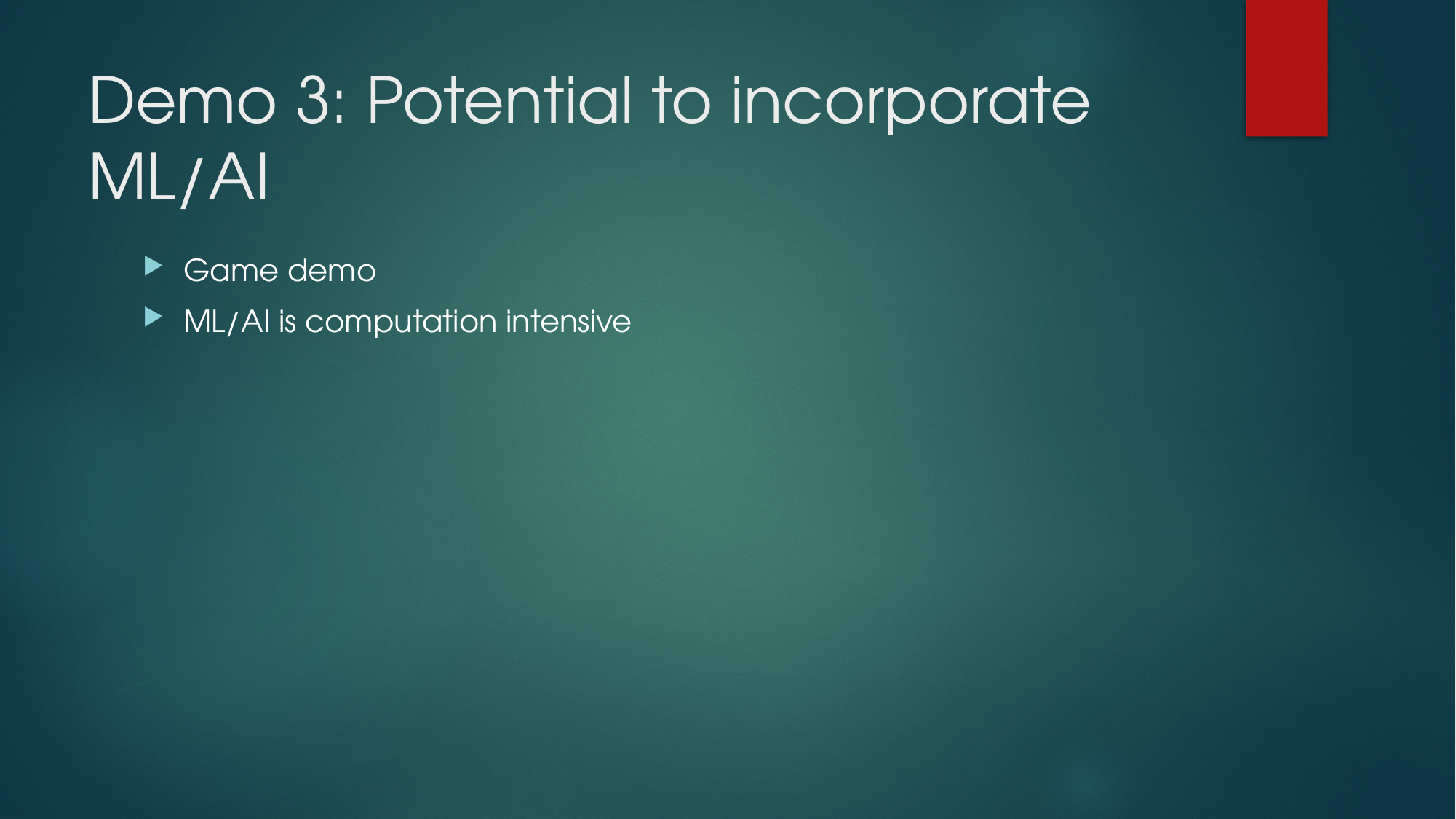

# Demo 3: Potential to incorporate ML/AI
Game demo
ML/AI is computation intensive